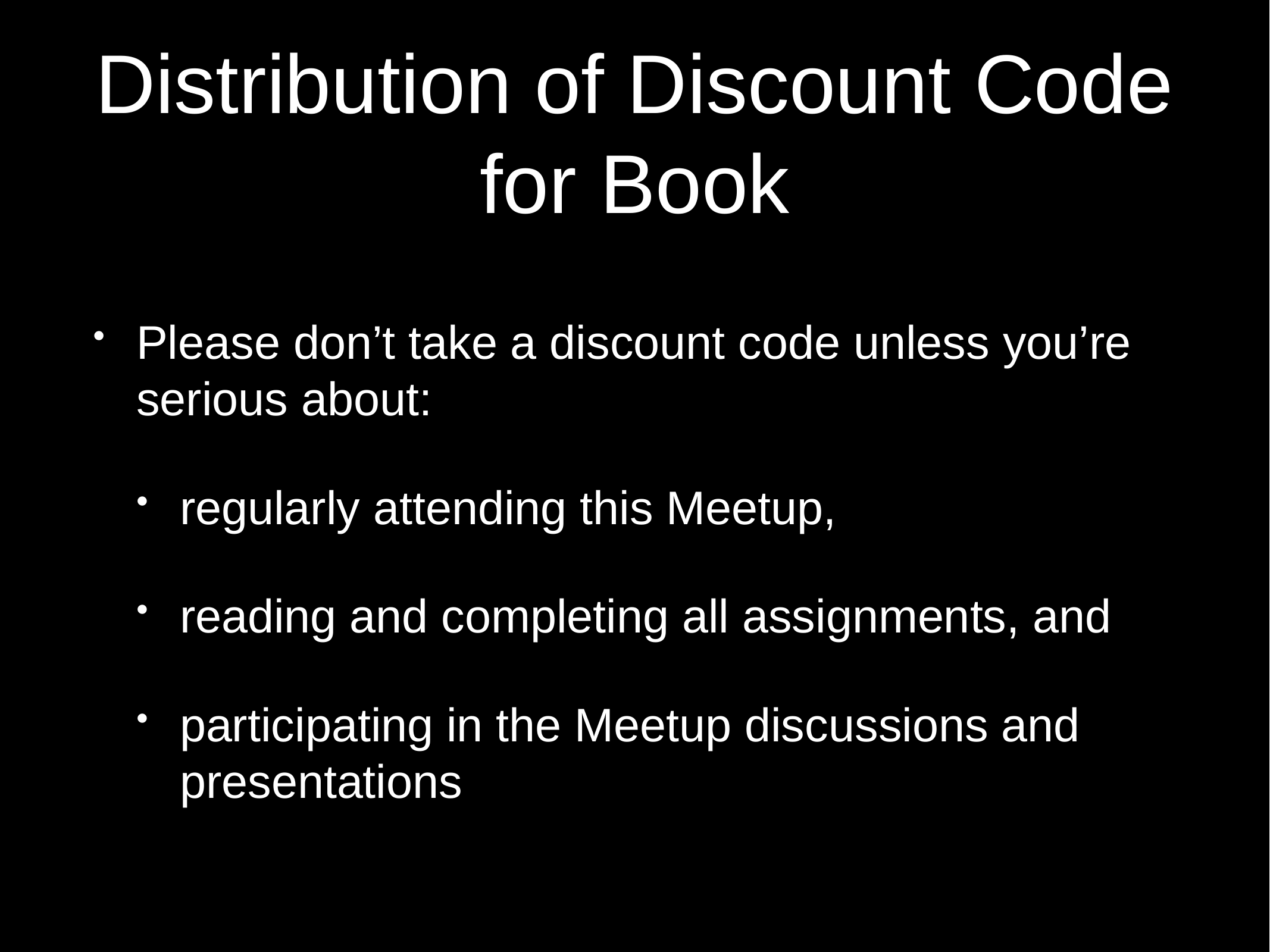

# Distribution of Discount Code for Book
Please don’t take a discount code unless you’re serious about:
regularly attending this Meetup,
reading and completing all assignments, and
participating in the Meetup discussions and presentations